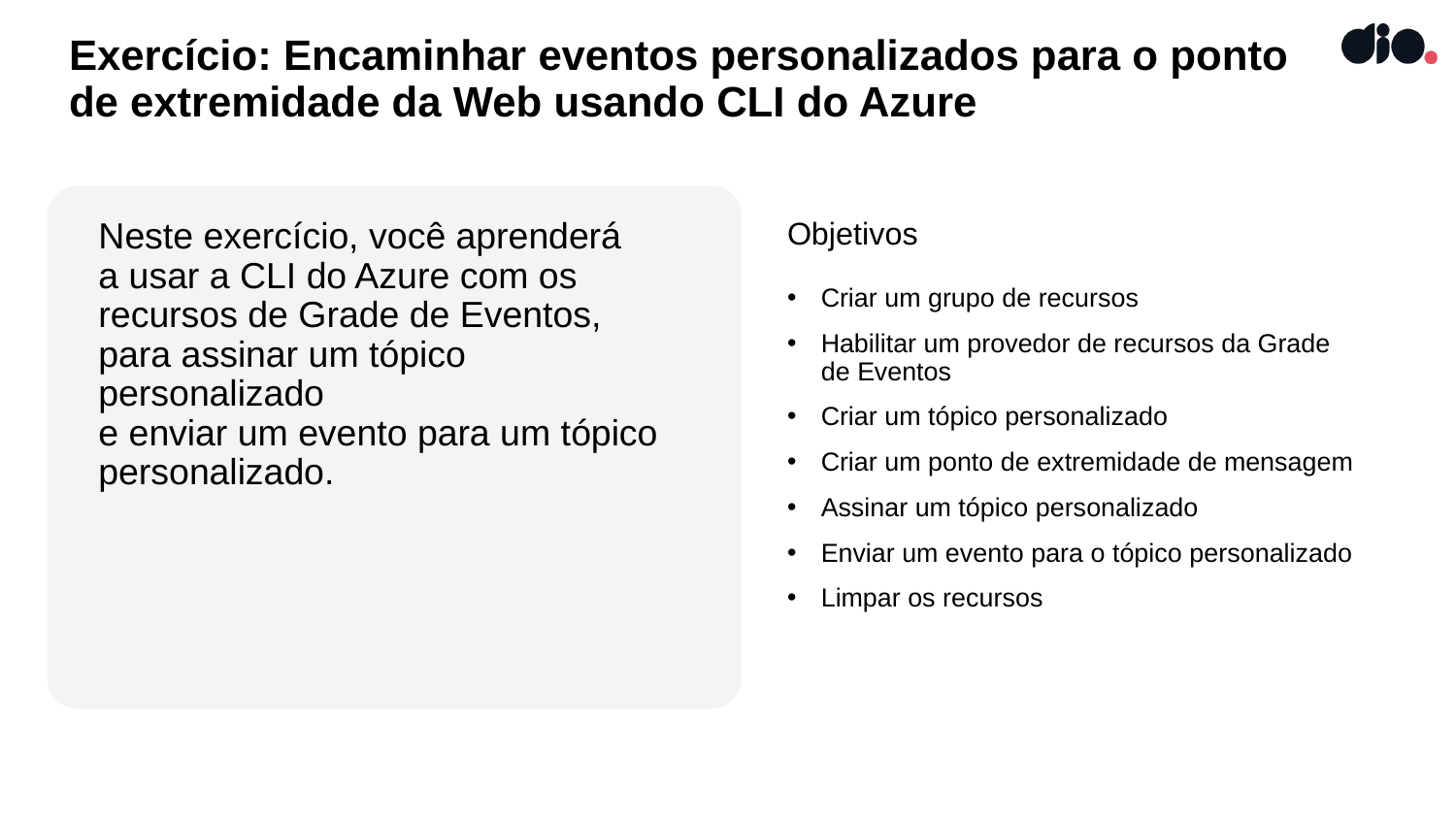

# Exercício: Encaminhar eventos personalizados para o ponto de extremidade da Web usando CLI do Azure
Neste exercício, você aprenderá
a usar a CLI do Azure com os recursos de Grade de Eventos, para assinar um tópico personalizado
e enviar um evento para um tópico personalizado.
Objetivos
Criar um grupo de recursos
Habilitar um provedor de recursos da Grade de Eventos
Criar um tópico personalizado
Criar um ponto de extremidade de mensagem
Assinar um tópico personalizado
Enviar um evento para o tópico personalizado
Limpar os recursos